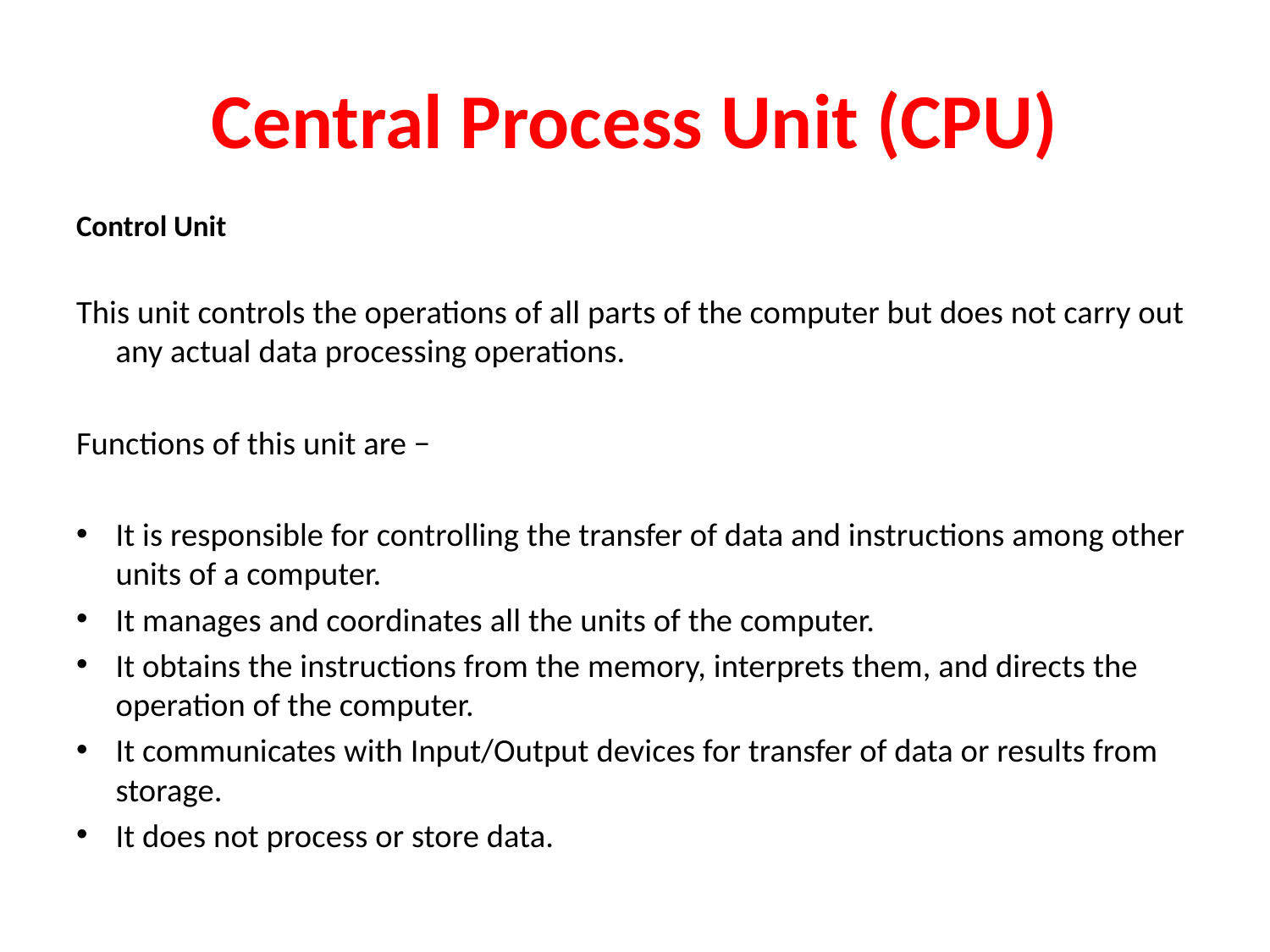

# Central Process Unit (CPU)
Control Unit

This unit controls the operations of all parts of the computer but does not carry out any actual data processing operations.

Functions of this unit are −

It is responsible for controlling the transfer of data and instructions among other units of a computer.
It manages and coordinates all the units of the computer.
It obtains the instructions from the memory, interprets them, and directs the operation of the computer.
It communicates with Input/Output devices for transfer of data or results from storage.
It does not process or store data.